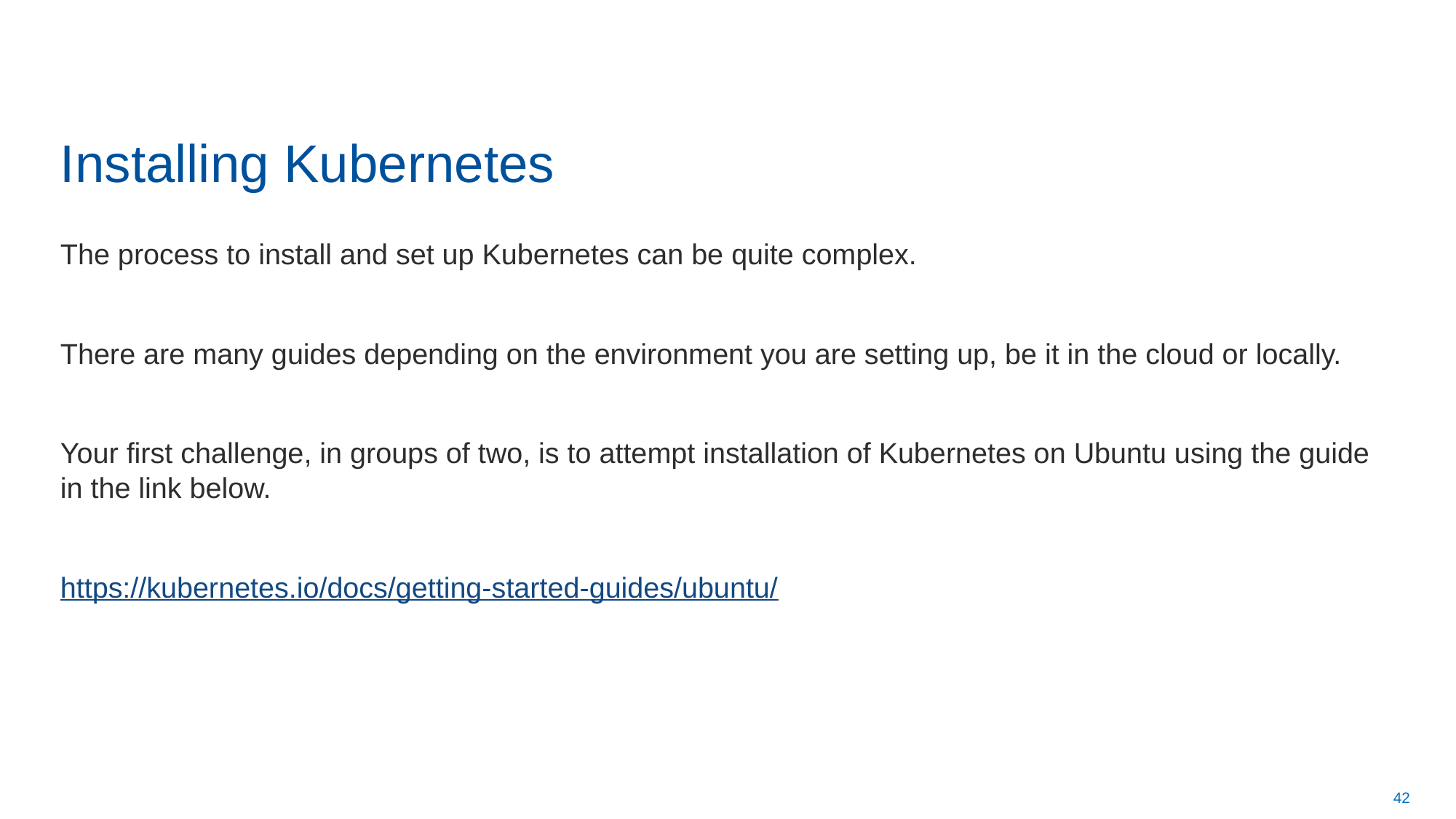

# Installing Kubernetes
The process to install and set up Kubernetes can be quite complex.

There are many guides depending on the environment you are setting up, be it in the cloud or locally.

Your first challenge, in groups of two, is to attempt installation of Kubernetes on Ubuntu using the guide in the link below.

https://kubernetes.io/docs/getting-started-guides/ubuntu/